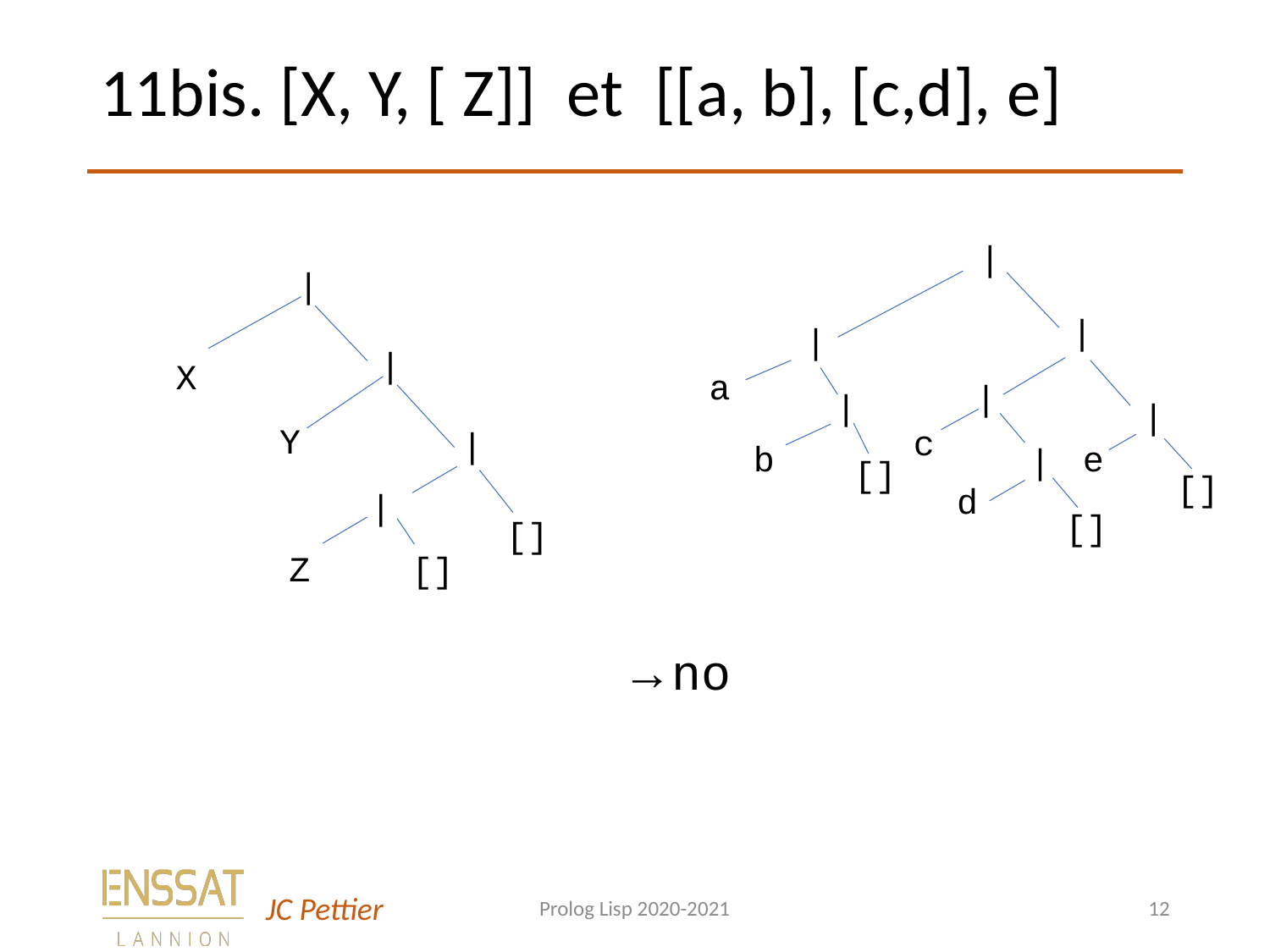

# 11bis. [X, Y, [ Z]]  et  [[a, b], [c,d], e]

X

|
|
|
Z
|
Y
[]
[]

a
c
|

|
|
e
|
|
|
b
|
[]
[]
d
[]
→no
Prolog Lisp 2020-2021
12